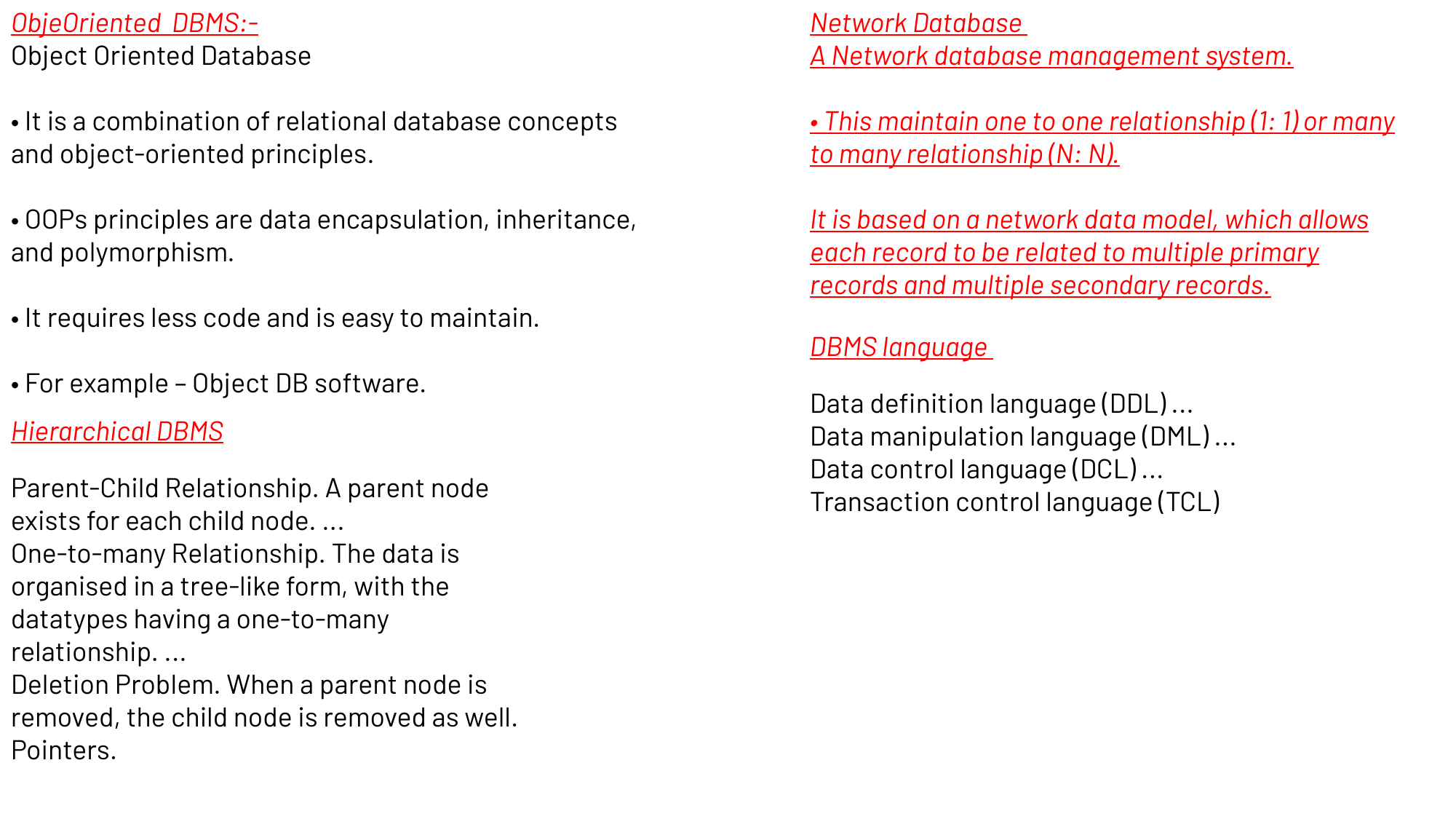

ObjeOriented  DBMS:-
Object Oriented Database

• It is a combination of relational database concepts and object-oriented principles.

• OOPs principles are data encapsulation, inheritance, and polymorphism.

• It requires less code and is easy to maintain.

• For example – Object DB software.
Network Database
A Network database management system.

• This maintain one to one relationship (1: 1) or many to many relationship (N: N).

It is based on a network data model, which allows each record to be related to multiple primary records and multiple secondary records.

DBMS language
Data definition language (DDL) ...
Data manipulation language (DML) ...
Data control language (DCL) ...
Transaction control language (TCL)
Hierarchical DBMS
Parent-Child Relationship. A parent node exists for each child node. ...
One-to-many Relationship. The data is organised in a tree-like form, with the datatypes having a one-to-many relationship. ...
Deletion Problem. When a parent node is removed, the child node is removed as well.
Pointers.